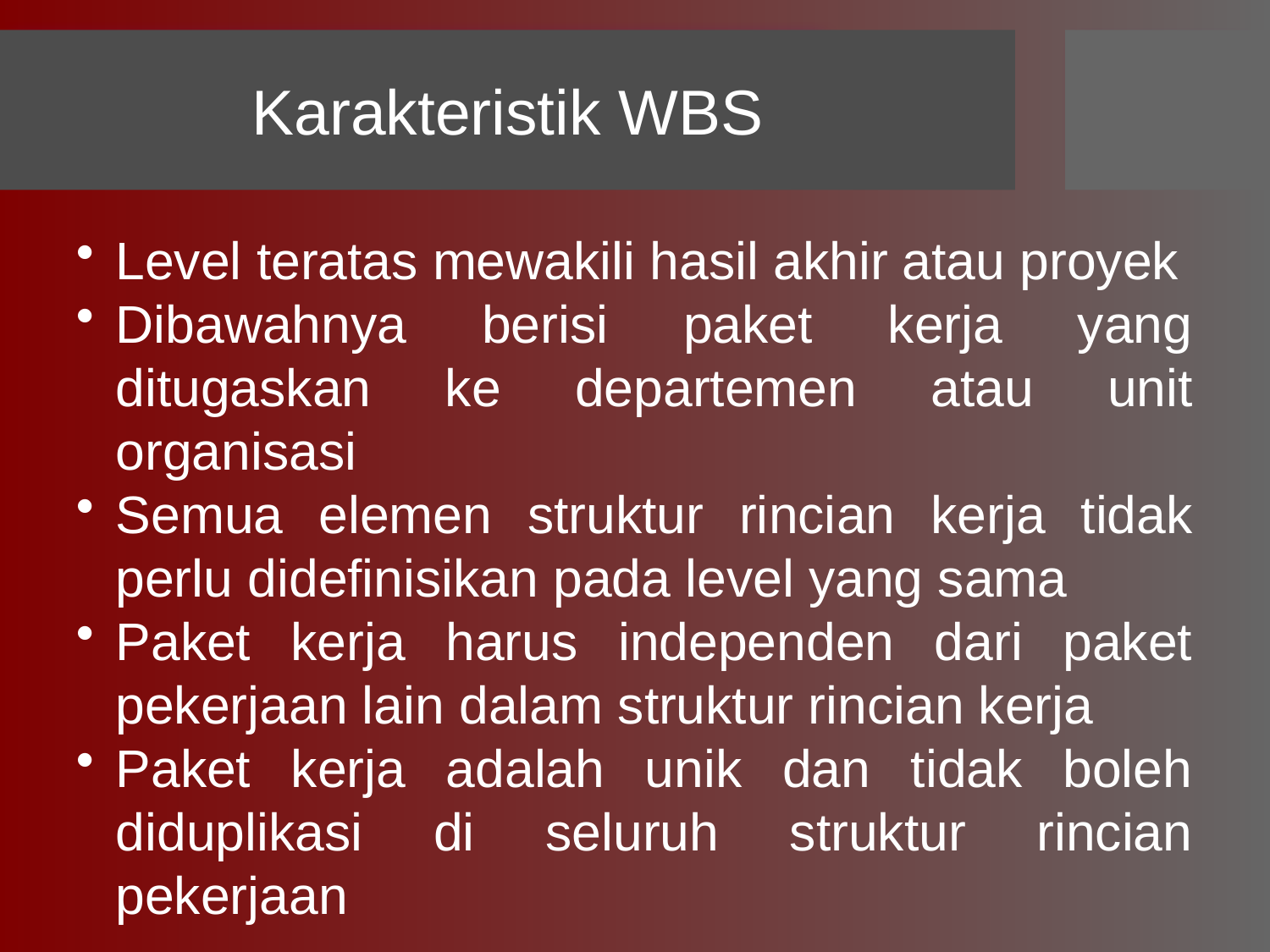

# Karakteristik WBS
Level teratas mewakili hasil akhir atau proyek
Dibawahnya berisi paket kerja yang ditugaskan ke departemen atau unit organisasi
Semua elemen struktur rincian kerja tidak perlu didefinisikan pada level yang sama
Paket kerja harus independen dari paket pekerjaan lain dalam struktur rincian kerja
Paket kerja adalah unik dan tidak boleh diduplikasi di seluruh struktur rincian pekerjaan